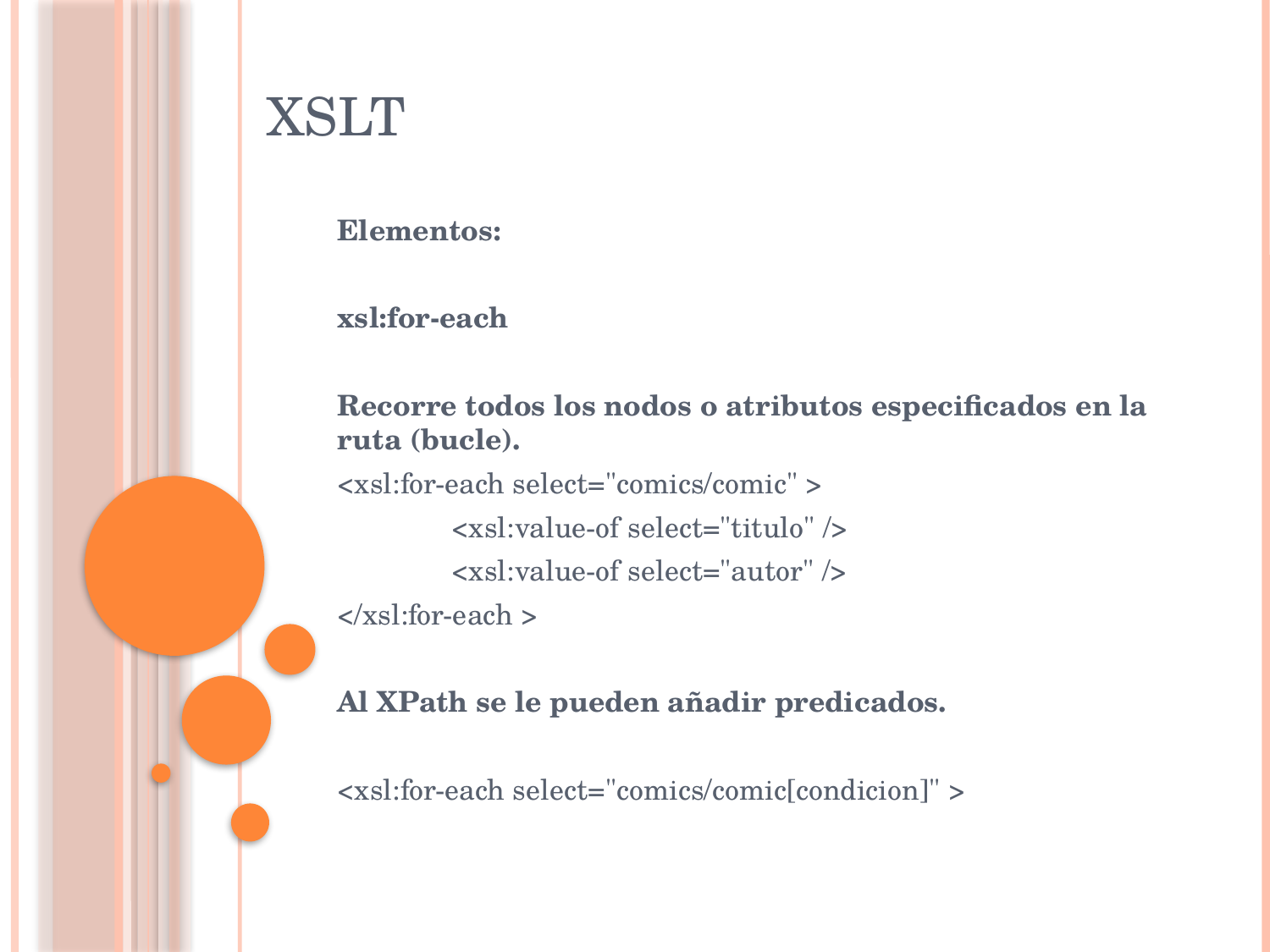

# XSLT
Elementos:

xsl:for-each

Recorre todos los nodos o atributos especificados en la ruta (bucle).
<xsl:for-each select="comics/comic" >
	<xsl:value-of select="titulo" />
	<xsl:value-of select="autor" />
</xsl:for-each >

Al XPath se le pueden añadir predicados.

<xsl:for-each select="comics/comic[condicion]" >